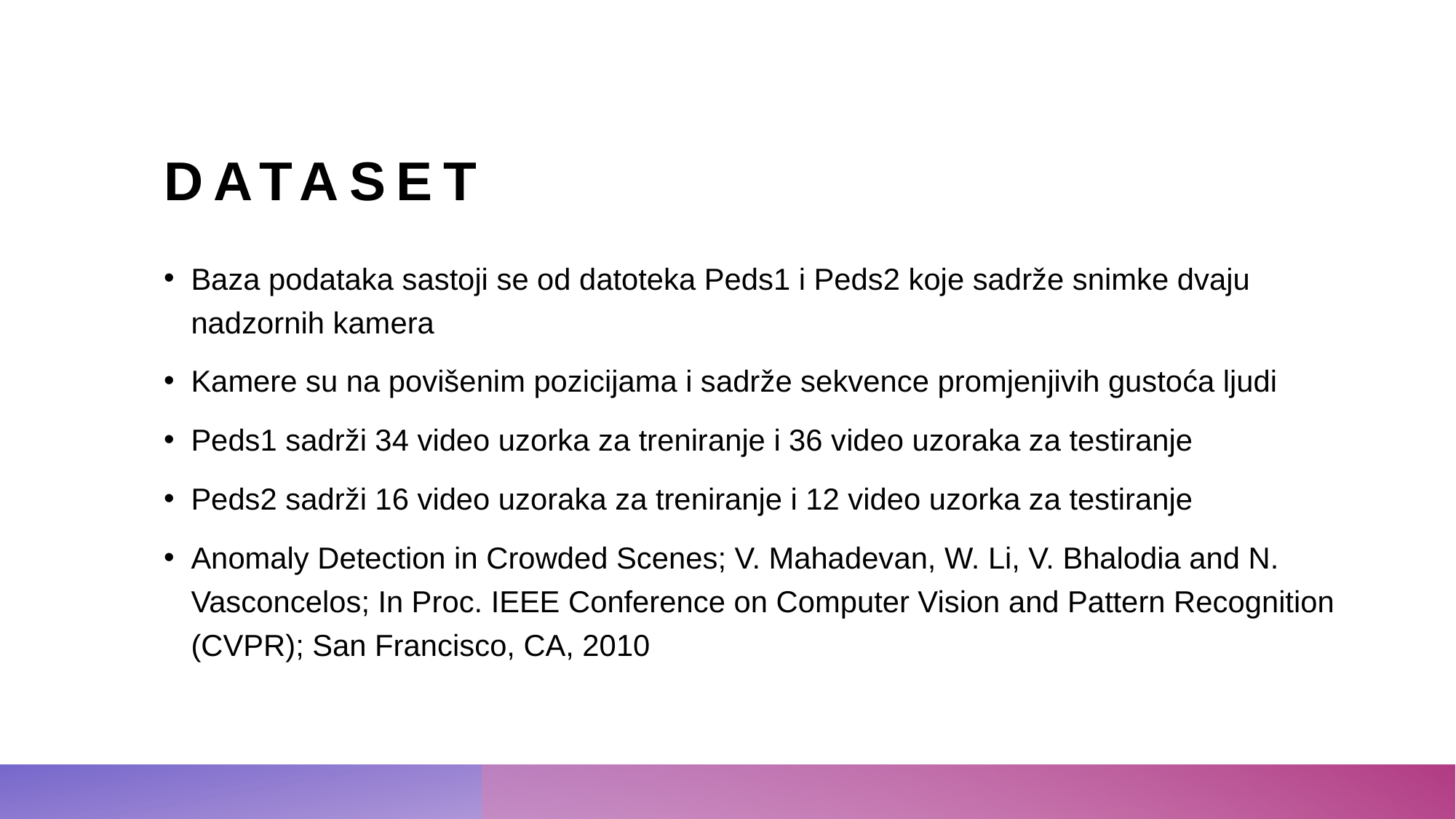

# Dataset
Baza podataka sastoji se od datoteka Peds1 i Peds2 koje sadrže snimke dvaju nadzornih kamera
Kamere su na povišenim pozicijama i sadrže sekvence promjenjivih gustoća ljudi
Peds1 sadrži 34 video uzorka za treniranje i 36 video uzoraka za testiranje
Peds2 sadrži 16 video uzoraka za treniranje i 12 video uzorka za testiranje
Anomaly Detection in Crowded Scenes; V. Mahadevan, W. Li, V. Bhalodia and N. Vasconcelos; In Proc. IEEE Conference on Computer Vision and Pattern Recognition (CVPR); San Francisco, CA, 2010